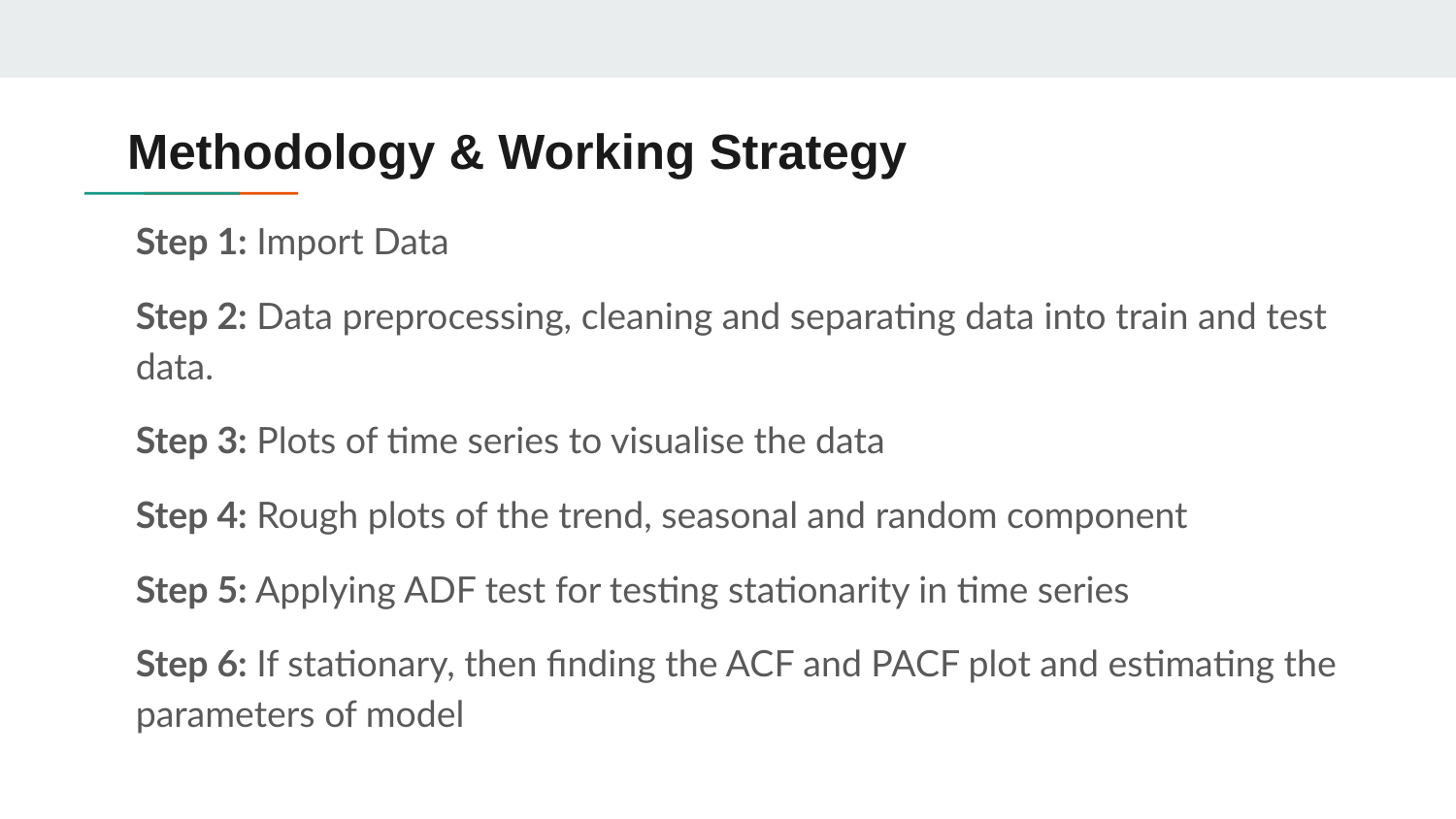

# Methodology & Working Strategy
Step 1: Import Data
Step 2: Data preprocessing, cleaning and separating data into train and test data.
Step 3: Plots of time series to visualise the data
Step 4: Rough plots of the trend, seasonal and random component
Step 5: Applying ADF test for testing stationarity in time series
Step 6: If stationary, then finding the ACF and PACF plot and estimating the parameters of model